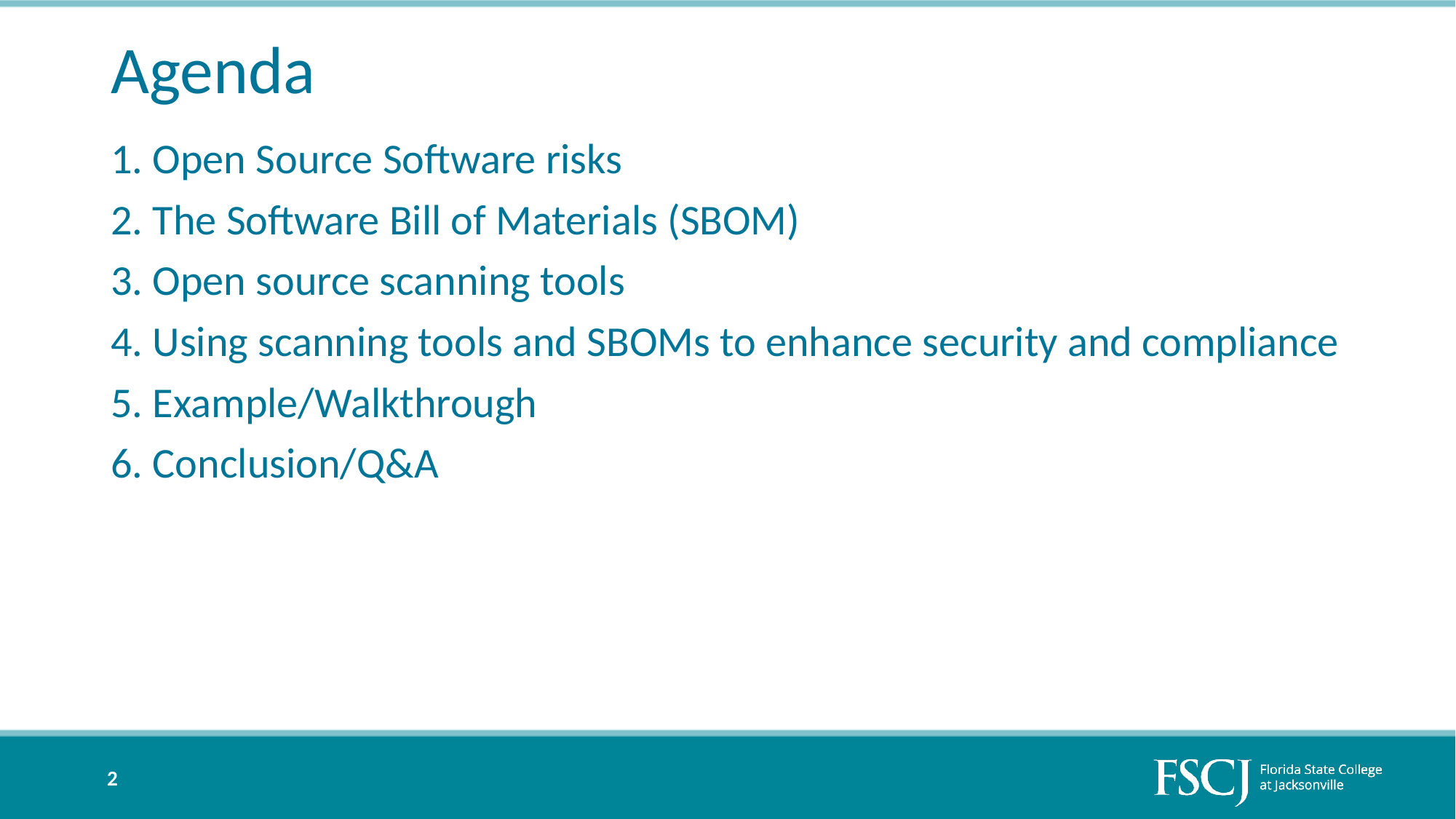

# Agenda
1. Open Source Software risks
2. The Software Bill of Materials (SBOM)
3. Open source scanning tools
4. Using scanning tools and SBOMs to enhance security and compliance
5. Example/Walkthrough
6. Conclusion/Q&A